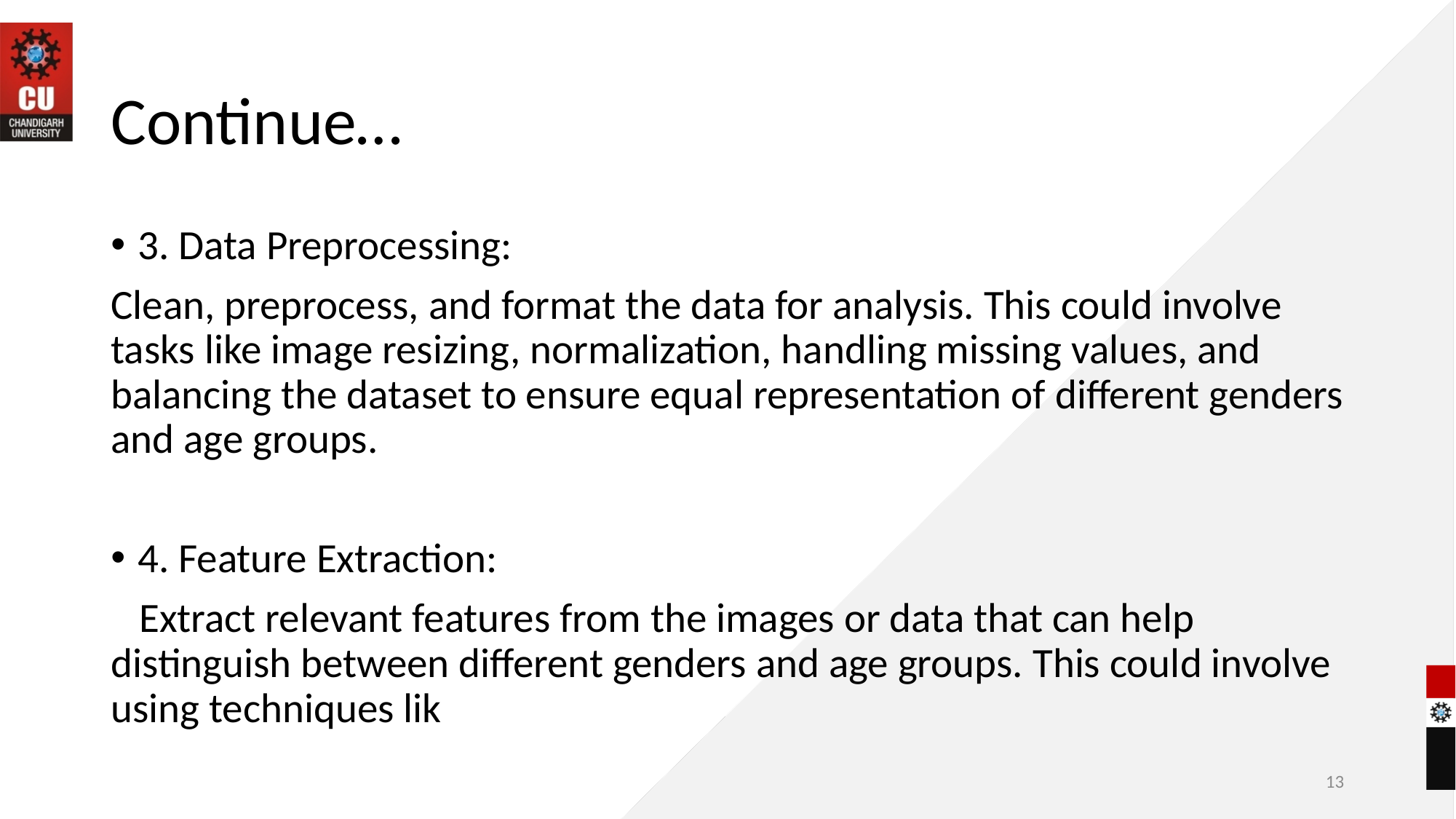

# Continue…
3. Data Preprocessing:
Clean, preprocess, and format the data for analysis. This could involve tasks like image resizing, normalization, handling missing values, and balancing the dataset to ensure equal representation of different genders and age groups.

4. Feature Extraction:
   Extract relevant features from the images or data that can help distinguish between different genders and age groups. This could involve using techniques lik
13